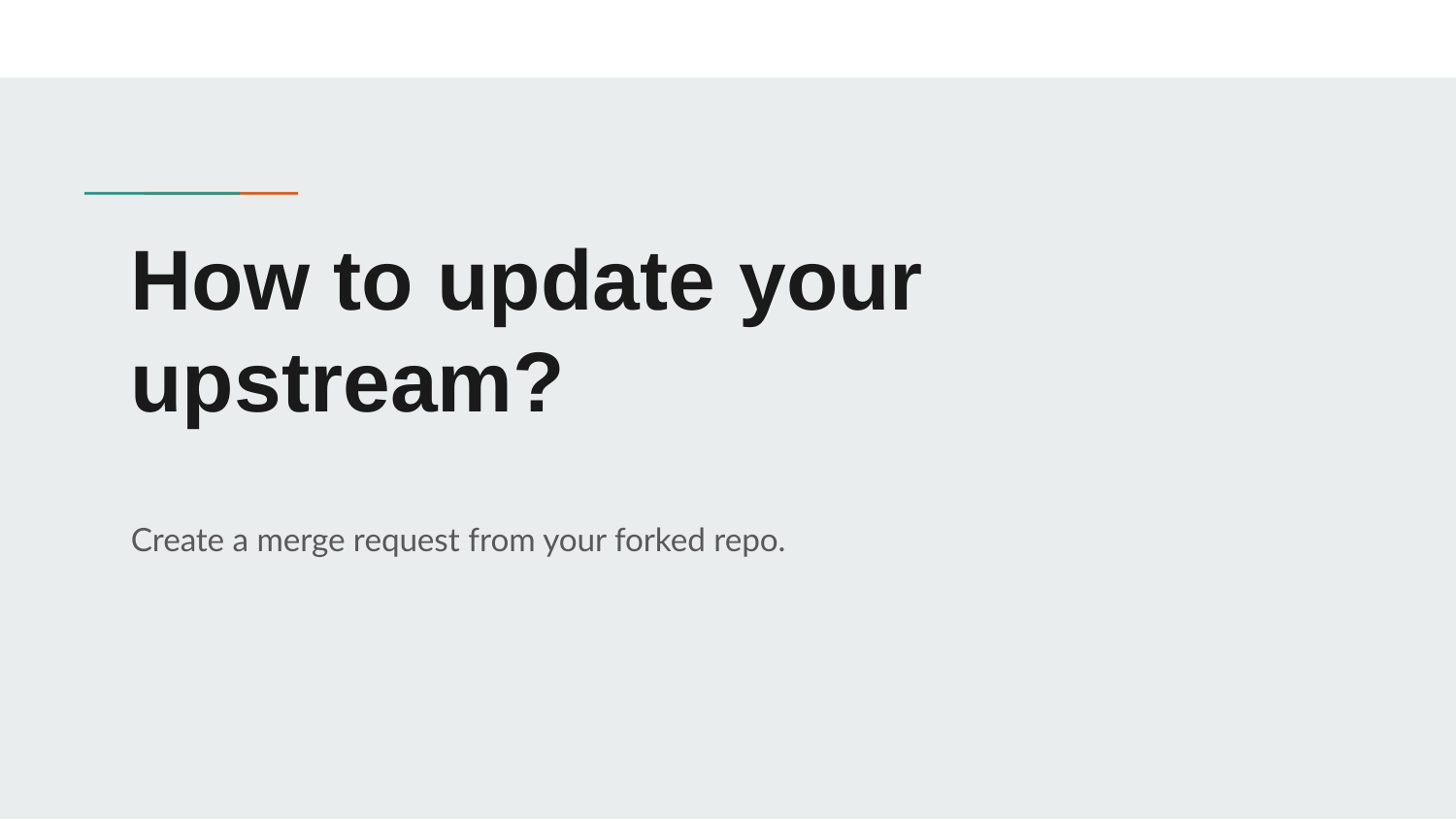

# How to update your upstream?
Create a merge request from your forked repo.